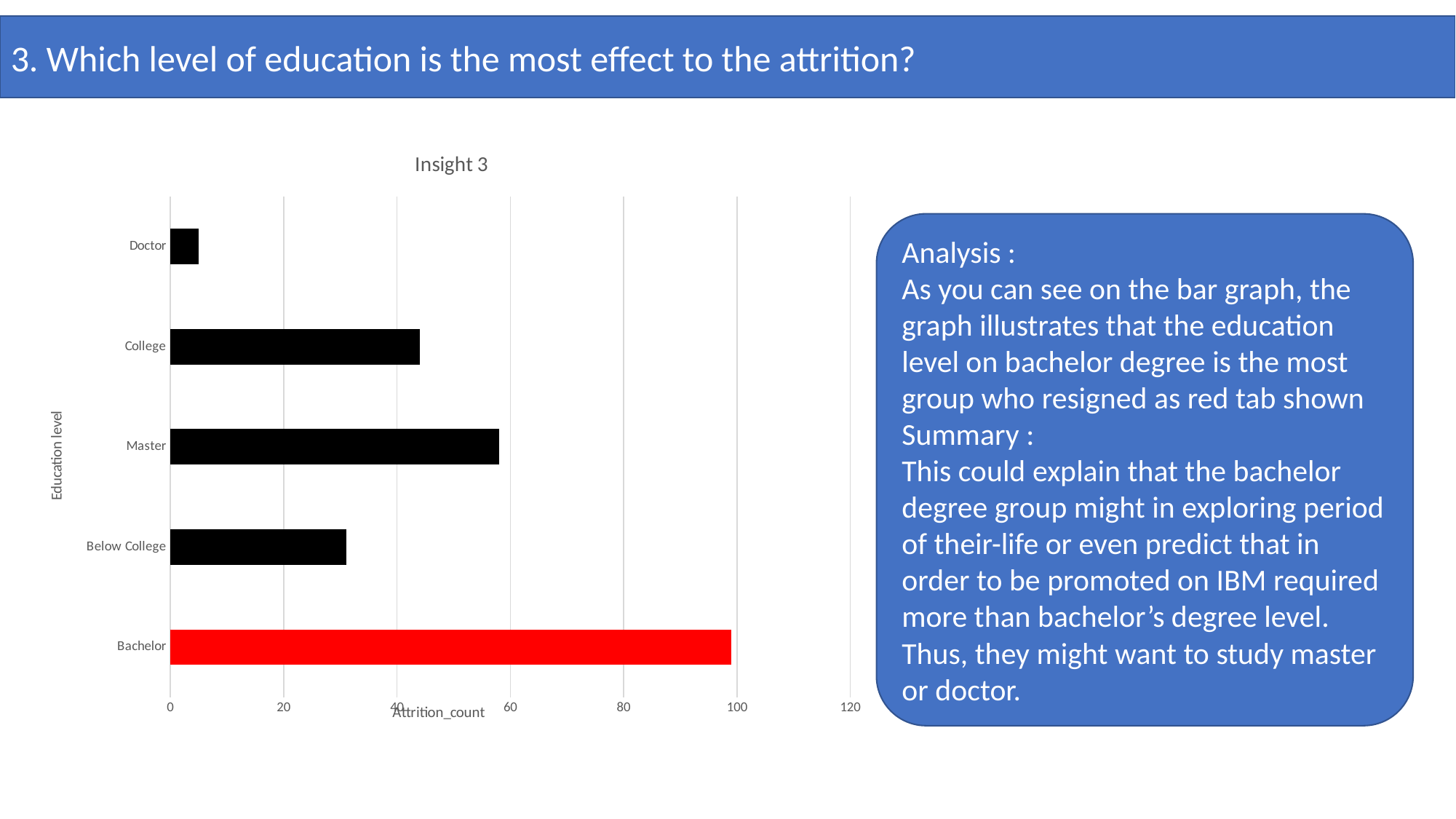

3. Which level of education is the most effect to the attrition?

### Chart: Insight 3

| Category | count_attrition |
|---|---|
| Bachelor | 99.0 |
| Below College | 31.0 |
| Master | 58.0 |
| College | 44.0 |
| Doctor | 5.0 |
Analysis :
As you can see on the bar graph, the graph illustrates that the education level on bachelor degree is the most group who resigned as red tab shown
Summary :
This could explain that the bachelor degree group might in exploring period of their-life or even predict that in order to be promoted on IBM required more than bachelor’s degree level. Thus, they might want to study master or doctor.